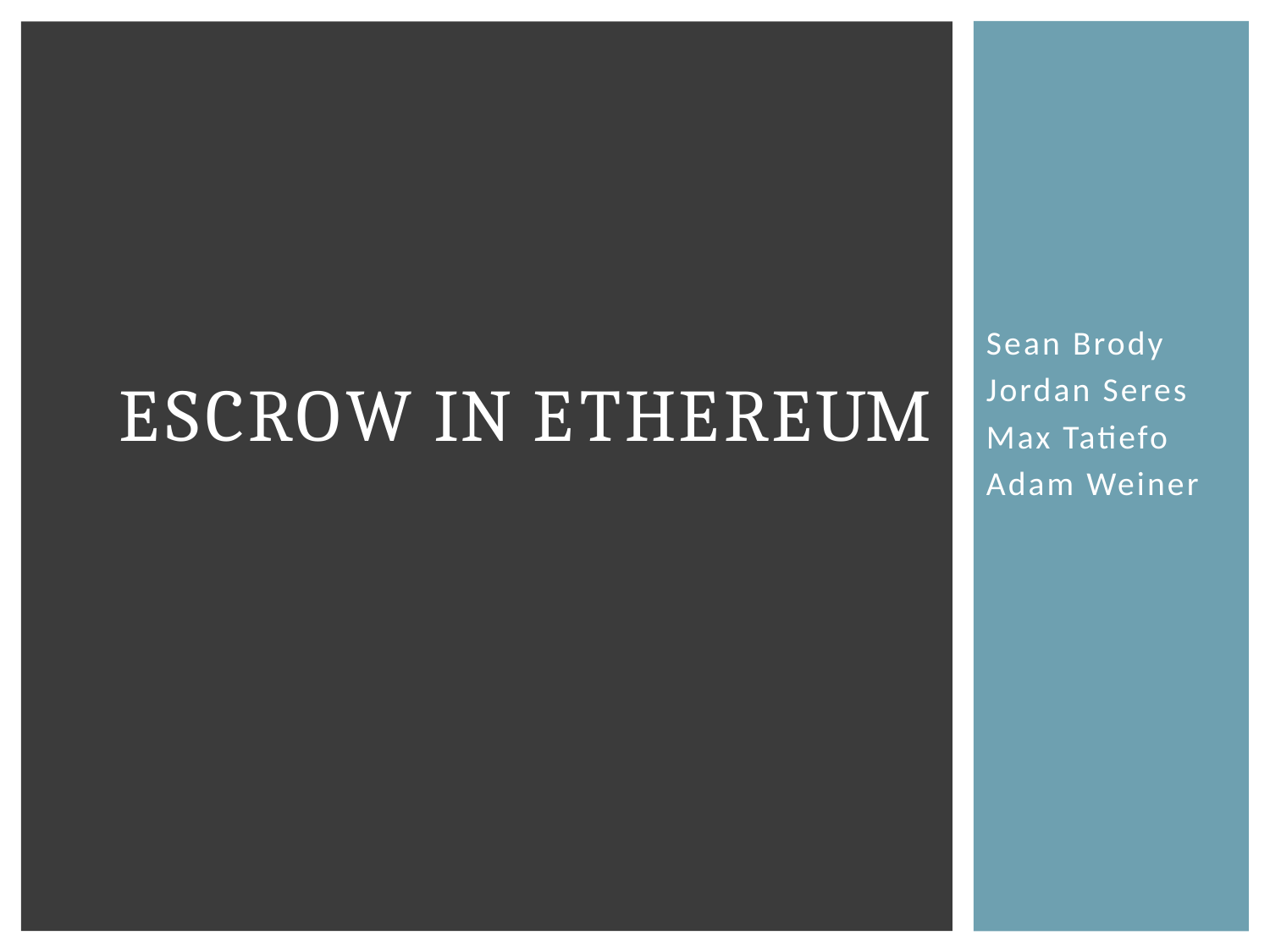

# Escrow In Ethereum
Sean Brody
Jordan Seres
Max Tatiefo
Adam Weiner